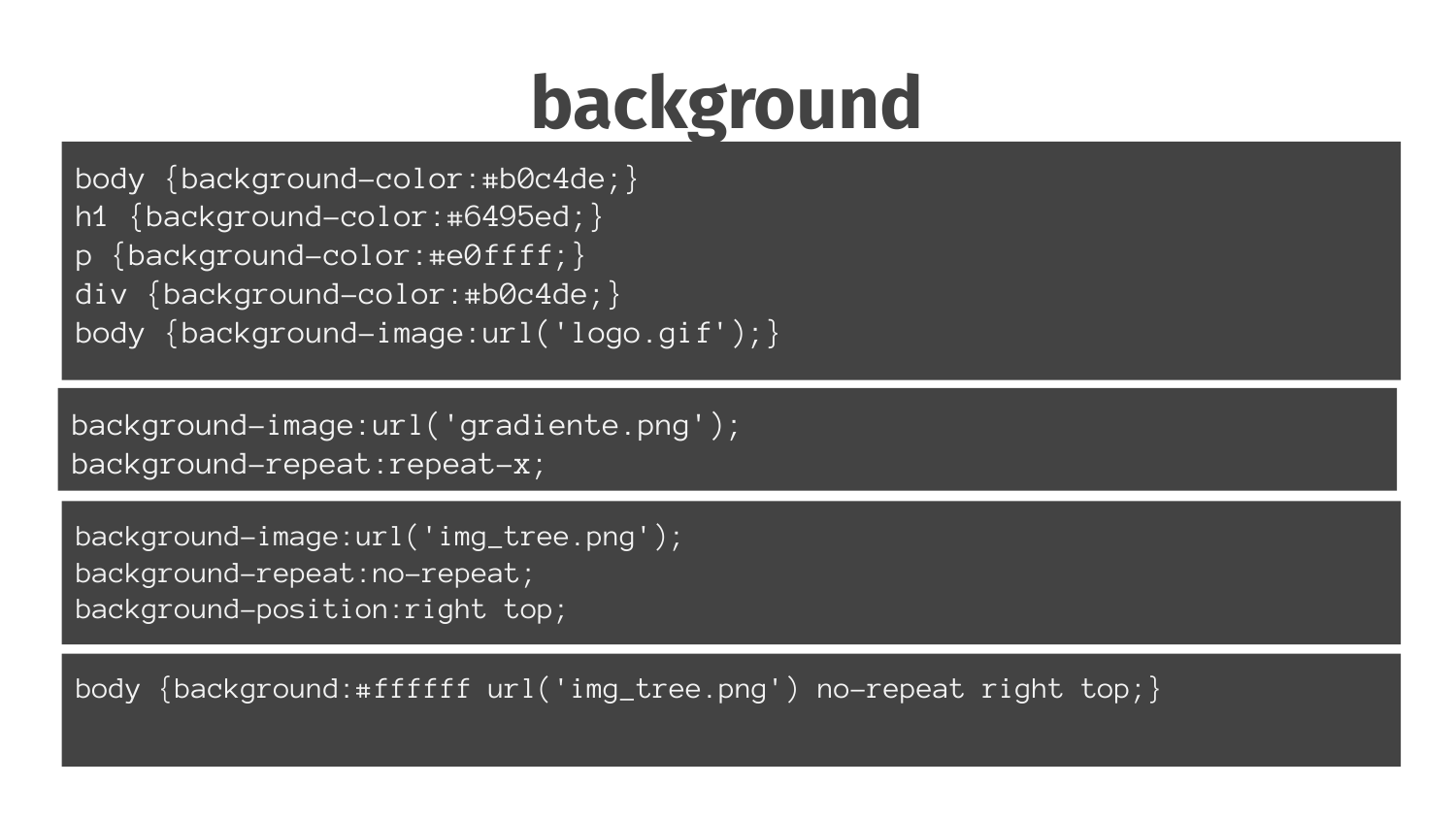

background
body {background-color:#b0c4de;}
h1 {background-color:#6495ed;}
p {background-color:#e0ffff;}
div {background-color:#b0c4de;}
body {background-image:url('logo.gif');}

background-image:url('gradiente.png');
background-repeat:repeat-x;

background-image:url('img_tree.png');
background-repeat:no-repeat;
background-position:right top;

body {background:#ffffff url('img_tree.png') no-repeat right top;}